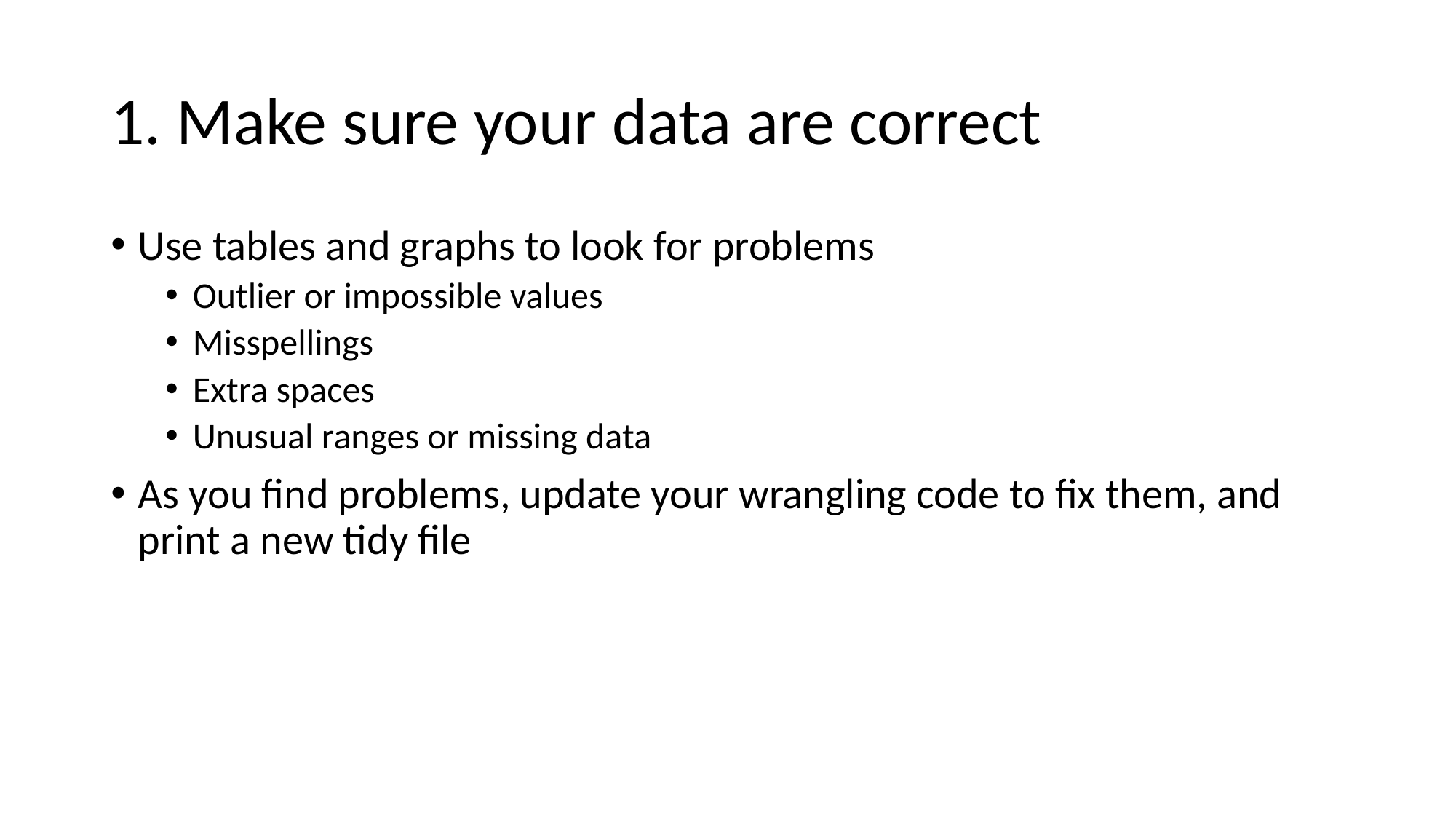

# 1. Make sure your data are correct
Use tables and graphs to look for problems
Outlier or impossible values
Misspellings
Extra spaces
Unusual ranges or missing data
As you find problems, update your wrangling code to fix them, and print a new tidy file